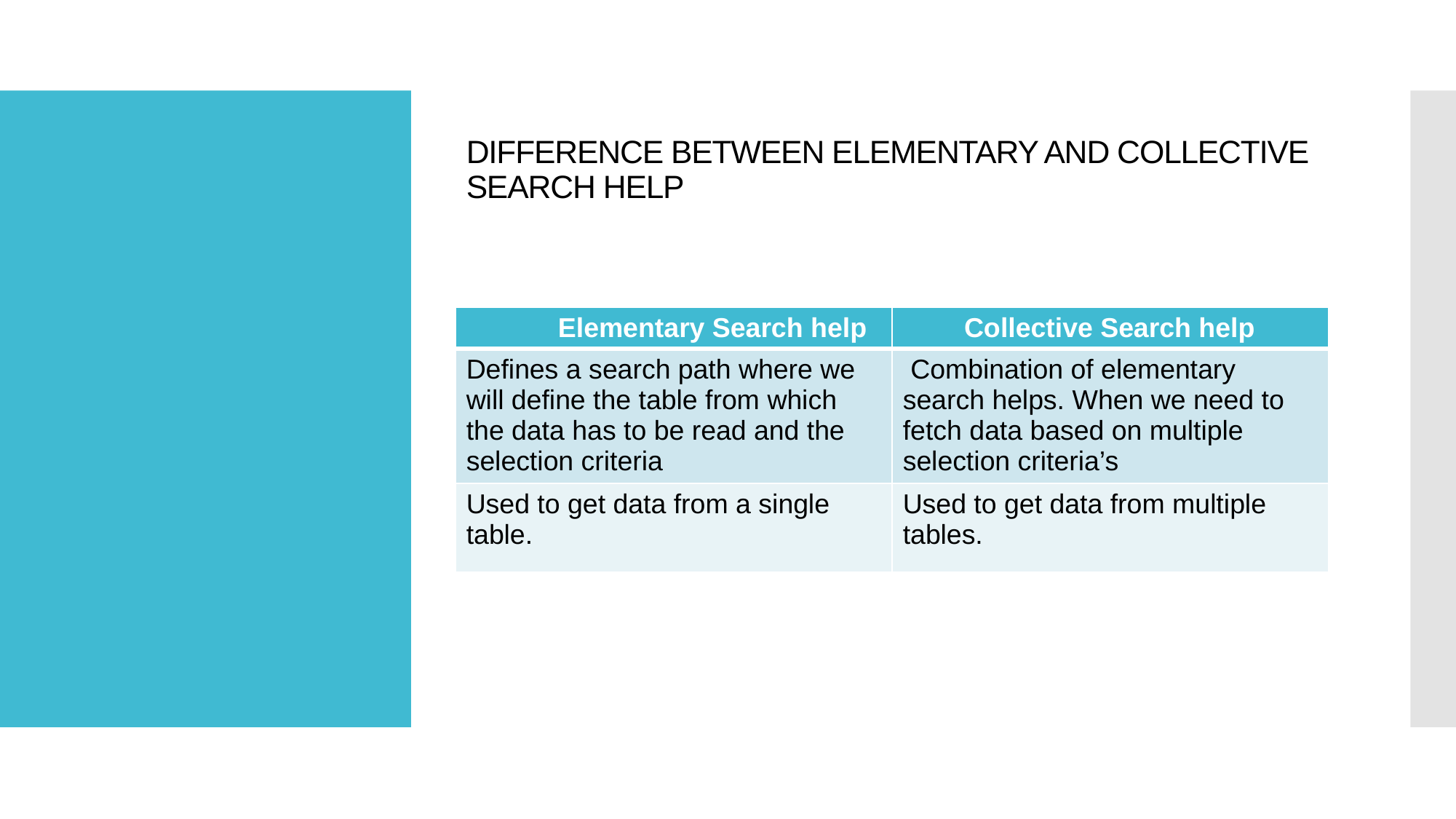

# DIFFERENCE BETWEEN ELEMENTARY AND COLLECTIVE SEARCH HELP

| Elementary Search help | Collective Search help |
| --- | --- |
| Defines a search path where we will define the table from which the data has to be read and the selection criteria | Combination of elementary search helps. When we need to fetch data based on multiple selection criteria’s |
| Used to get data from a single table. | Used to get data from multiple tables. |